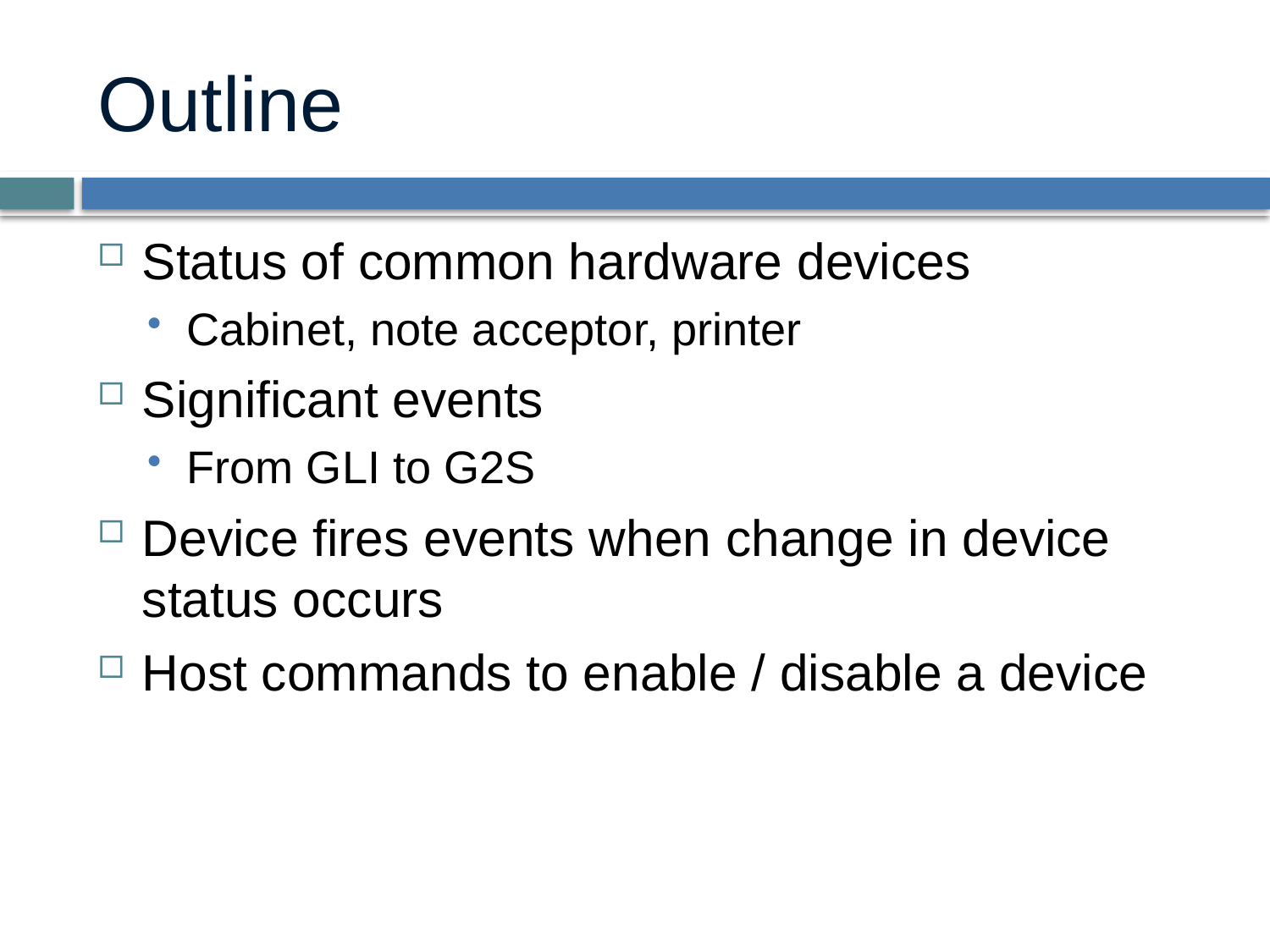

# Outline
9
Status of common hardware devices
Cabinet, note acceptor, printer
Significant events
From GLI to G2S
Device fires events when change in device status occurs
Host commands to enable / disable a device